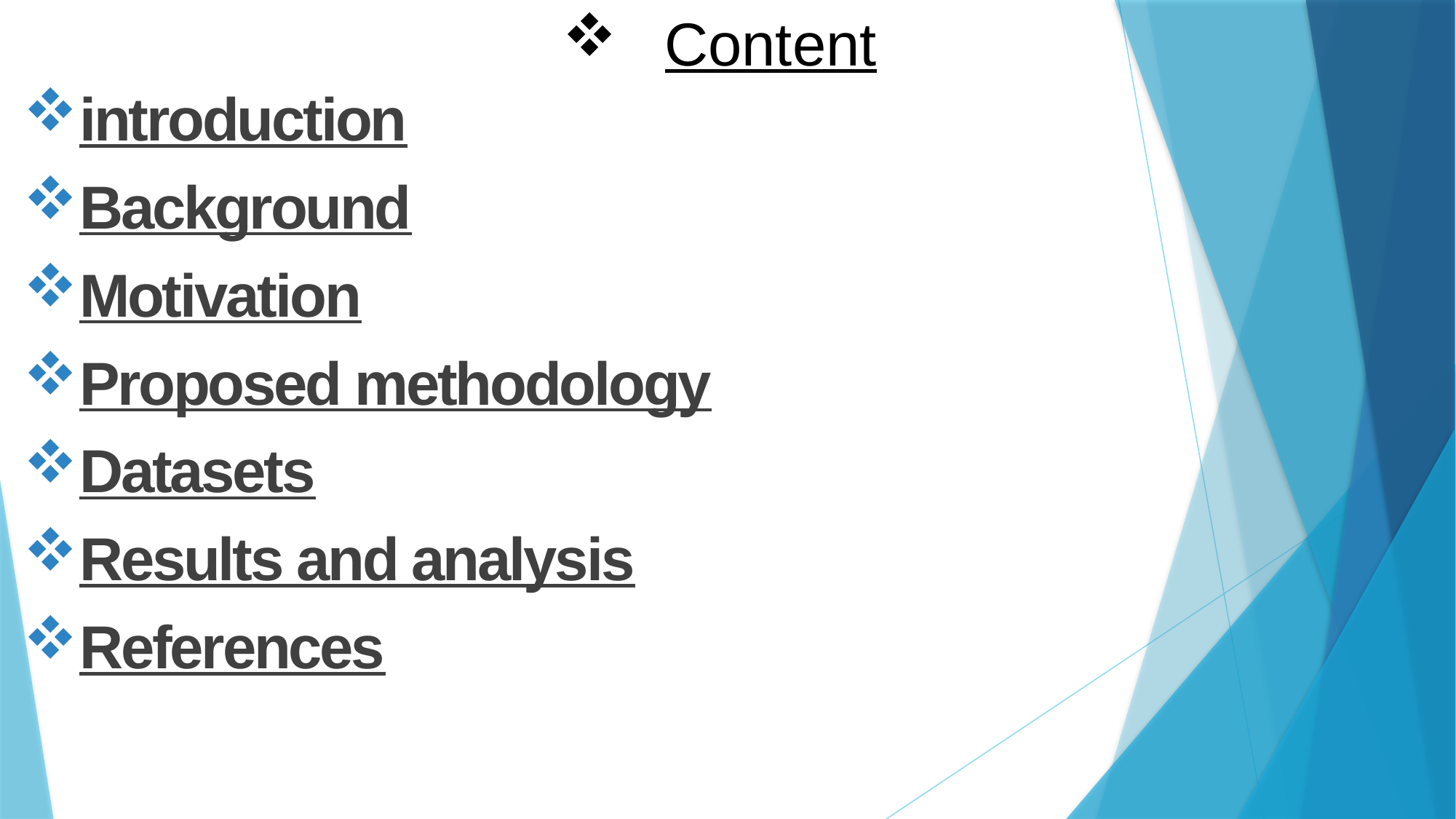

introduction
Background
Motivation
Proposed methodology
Datasets
Results and analysis
References

# Content